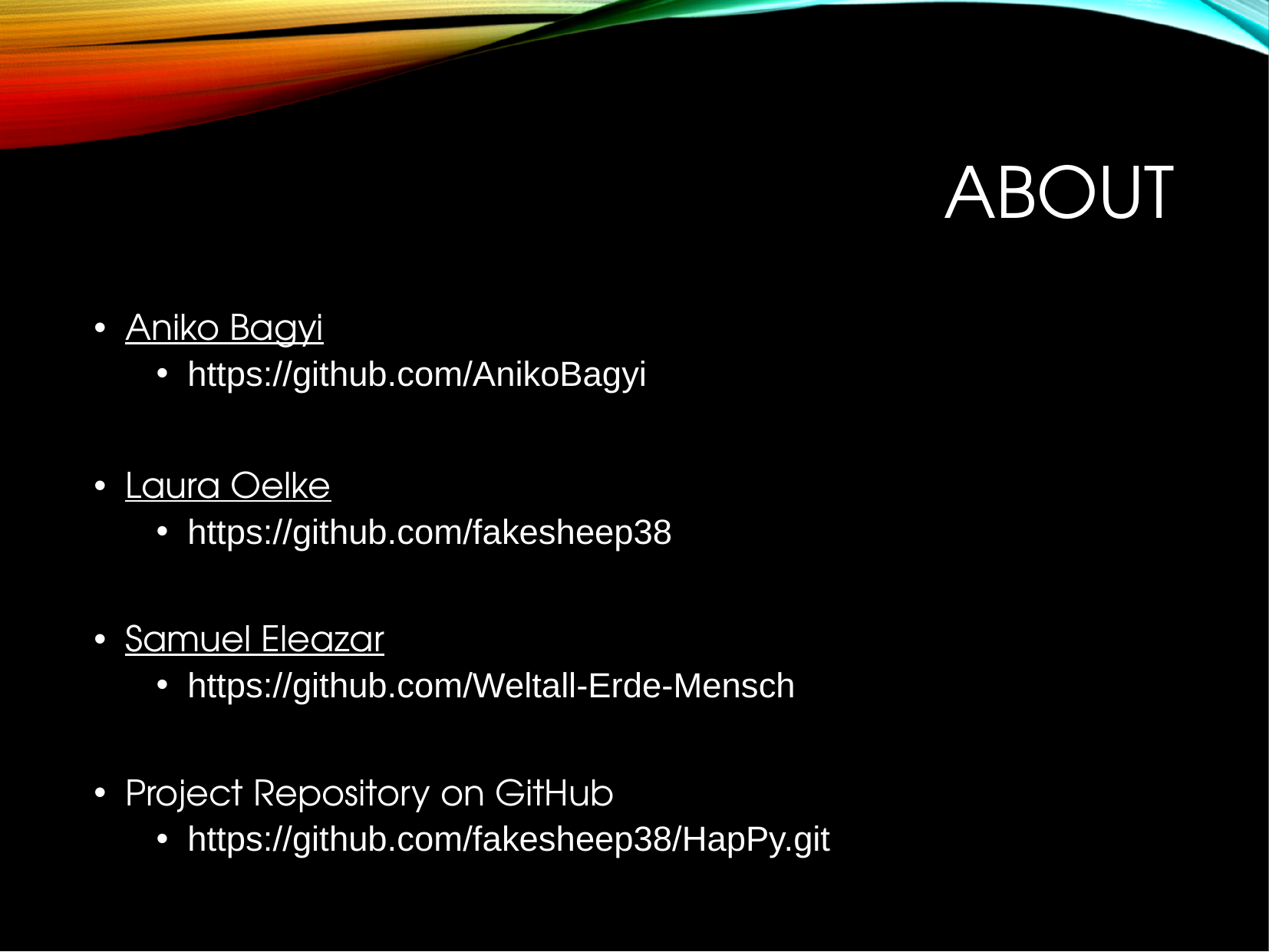

# About
Aniko Bagyi
https://github.com/AnikoBagyi

Laura Oelke
https://github.com/fakesheep38

Samuel Eleazar
https://github.com/Weltall-Erde-Mensch

Project Repository on GitHub
https://github.com/fakesheep38/HapPy.git